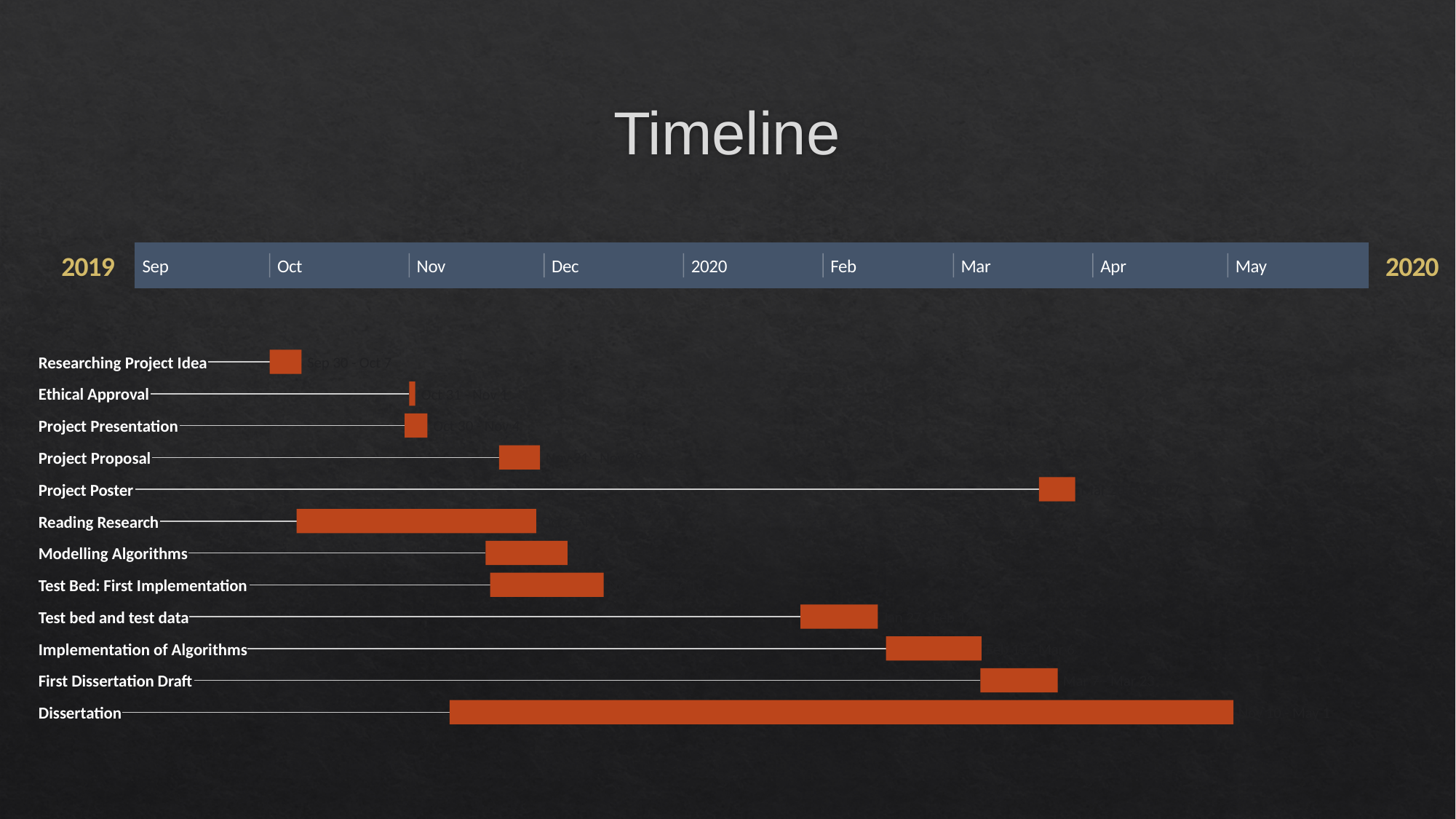

# Timeline

2019
2020
Sep
Oct
Nov
Dec
2020
Feb
Mar
Apr
May

Researching Project Idea
Sep 30 - Oct 7

Ethical Approval
Oct 31 - Nov 1

Project Presentation
Oct 30 - Nov 4

Project Proposal
Nov 21 - Nov 29

Project Poster
Mar 20 - Mar 27

Reading Research
Oct 7 - Nov 28

Modelling Algorithms
Nov 18 - Dec 5

Test Bed: First Implementation
Nov 19 - Dec 13

Test bed and test data
Jan 27 - Feb 12

Implementation of Algorithms
Feb 15 - Mar 6

First Dissertation Draft
Mar 7 - Mar 23

Dissertation
Nov 10 - May 1